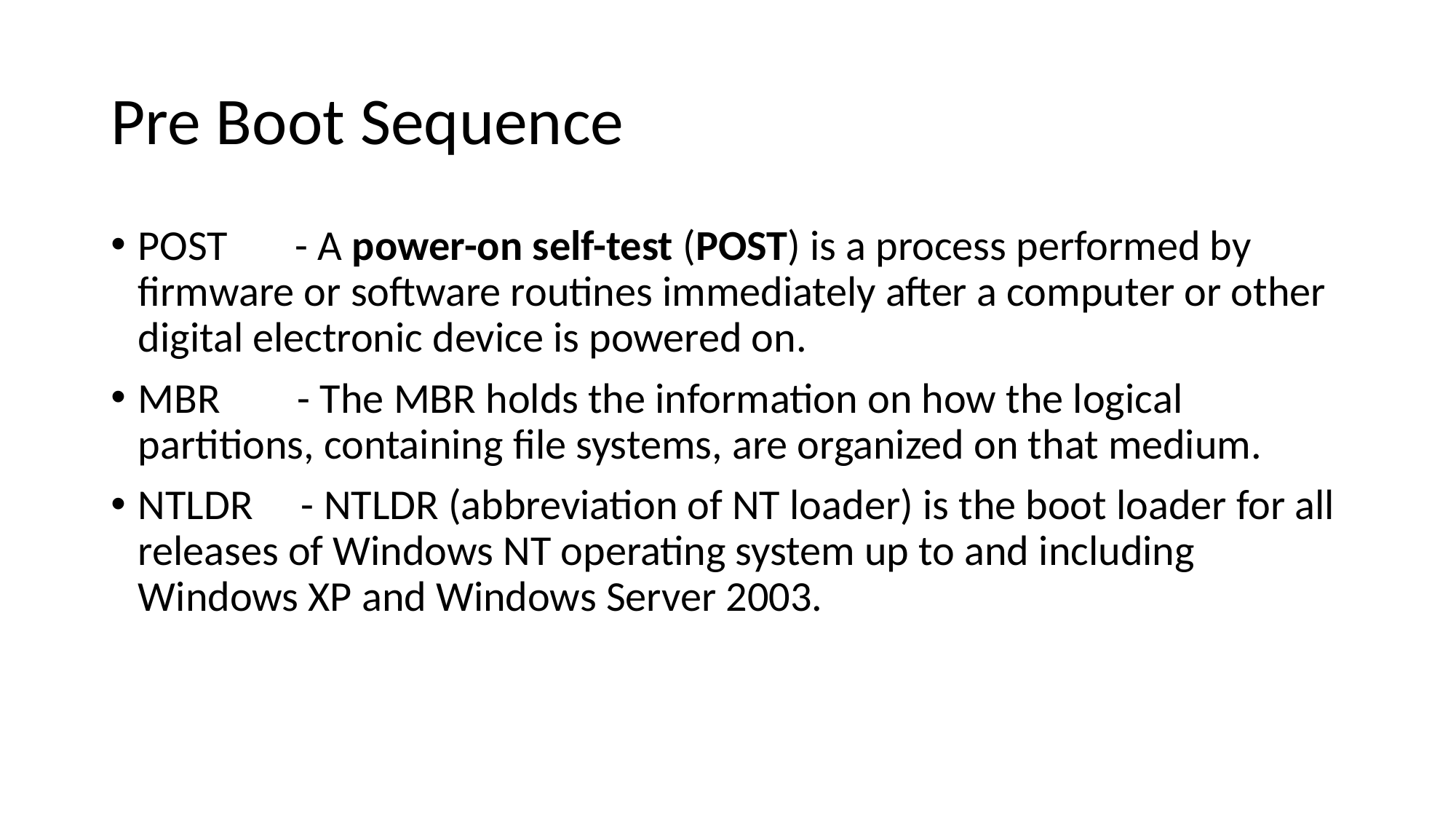

# Pre Boot Sequence
POST       - A power-on self-test (POST) is a process performed by firmware or software routines immediately after a computer or other digital electronic device is powered on.
MBR        - The MBR holds the information on how the logical partitions, containing file systems, are organized on that medium.
NTLDR     - NTLDR (abbreviation of NT loader) is the boot loader for all releases of Windows NT operating system up to and including Windows XP and Windows Server 2003.